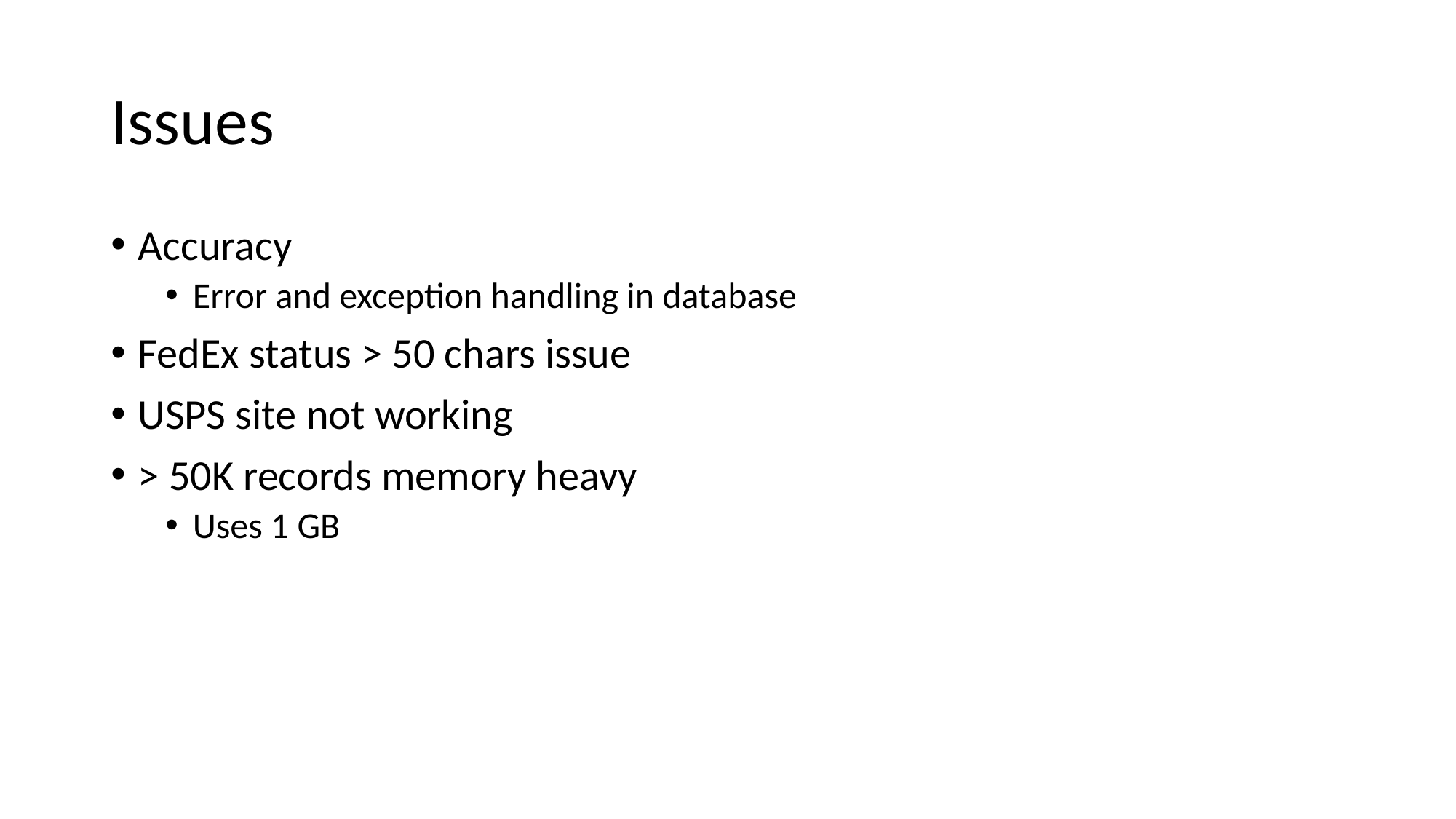

# Issues
Accuracy
Error and exception handling in database
FedEx status > 50 chars issue
USPS site not working
> 50K records memory heavy
Uses 1 GB